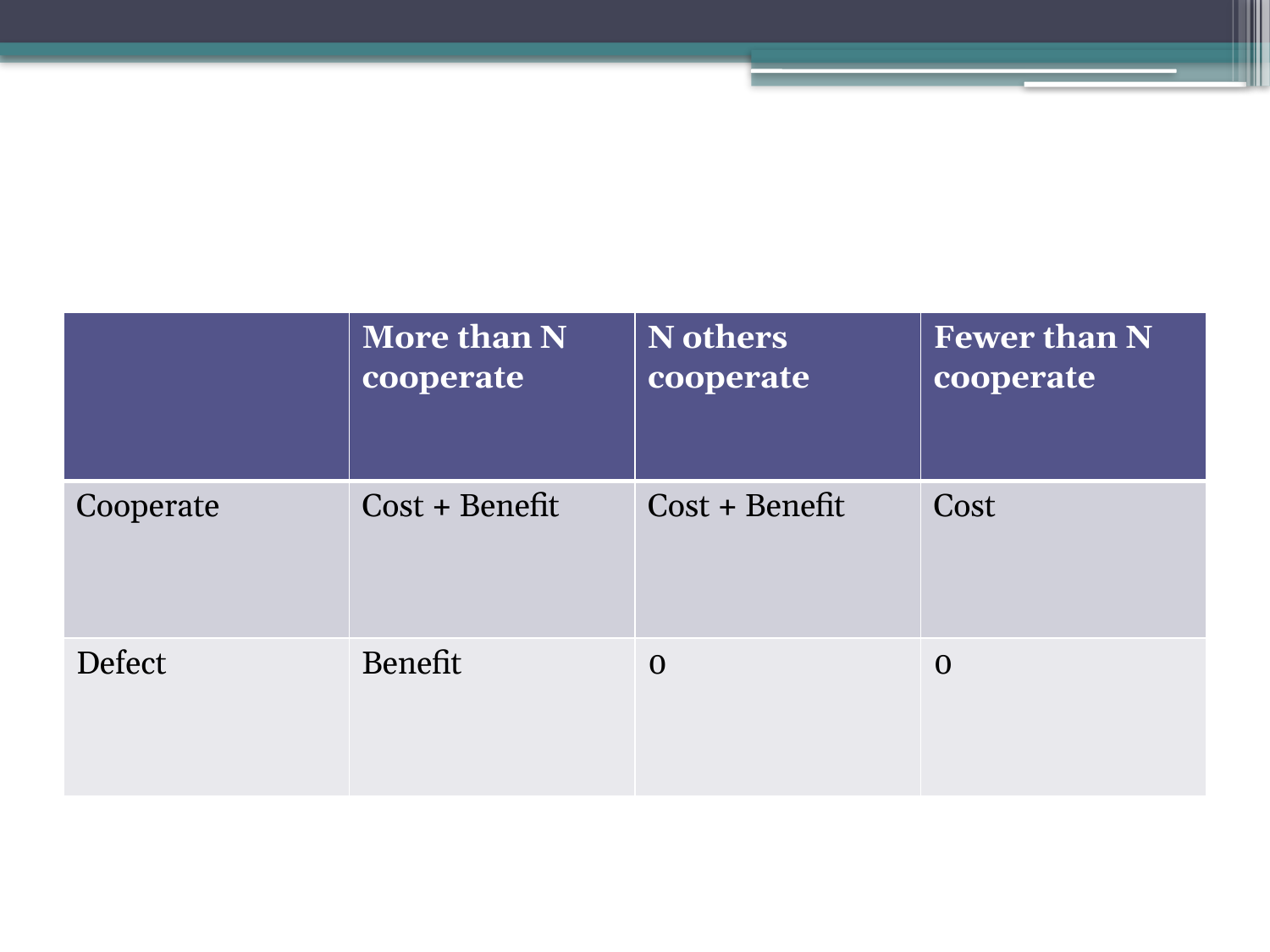

#
|  | More than N cooperate | N others cooperate | Fewer than N cooperate |
| --- | --- | --- | --- |
| Cooperate | Cost + Benefit | Cost + Benefit | Cost |
| Defect | Benefit | 0 | 0 |